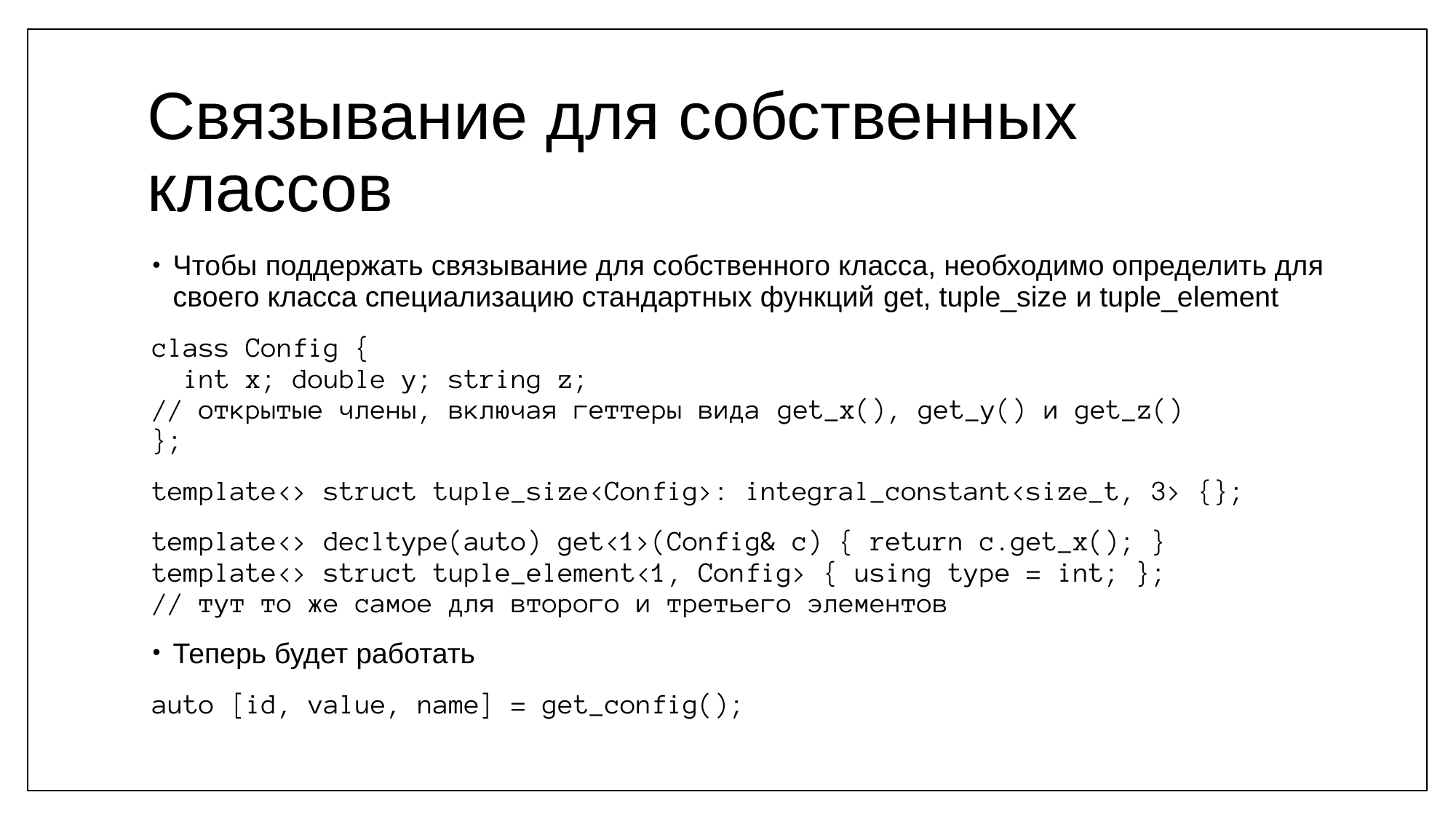

# Связывание для собственных классов
Чтобы поддержать связывание для собственного класса, необходимо определить для своего класса специализацию стандартных функций get, tuple_size и tuple_element
class Config {
  int x; double y; string z;
// открытые члены, включая геттеры вида get_x(), get_y() и get_z()
};
template<> struct tuple_size<Config>: integral_constant<size_t, 3> {};
template<> decltype(auto) get<1>(Config& c) { return c.get_x(); }
template<> struct tuple_element<1, Config> { using type = int; };
// тут то же самое для второго и третьего элементов
Теперь будет работать
auto [id, value, name] = get_config();